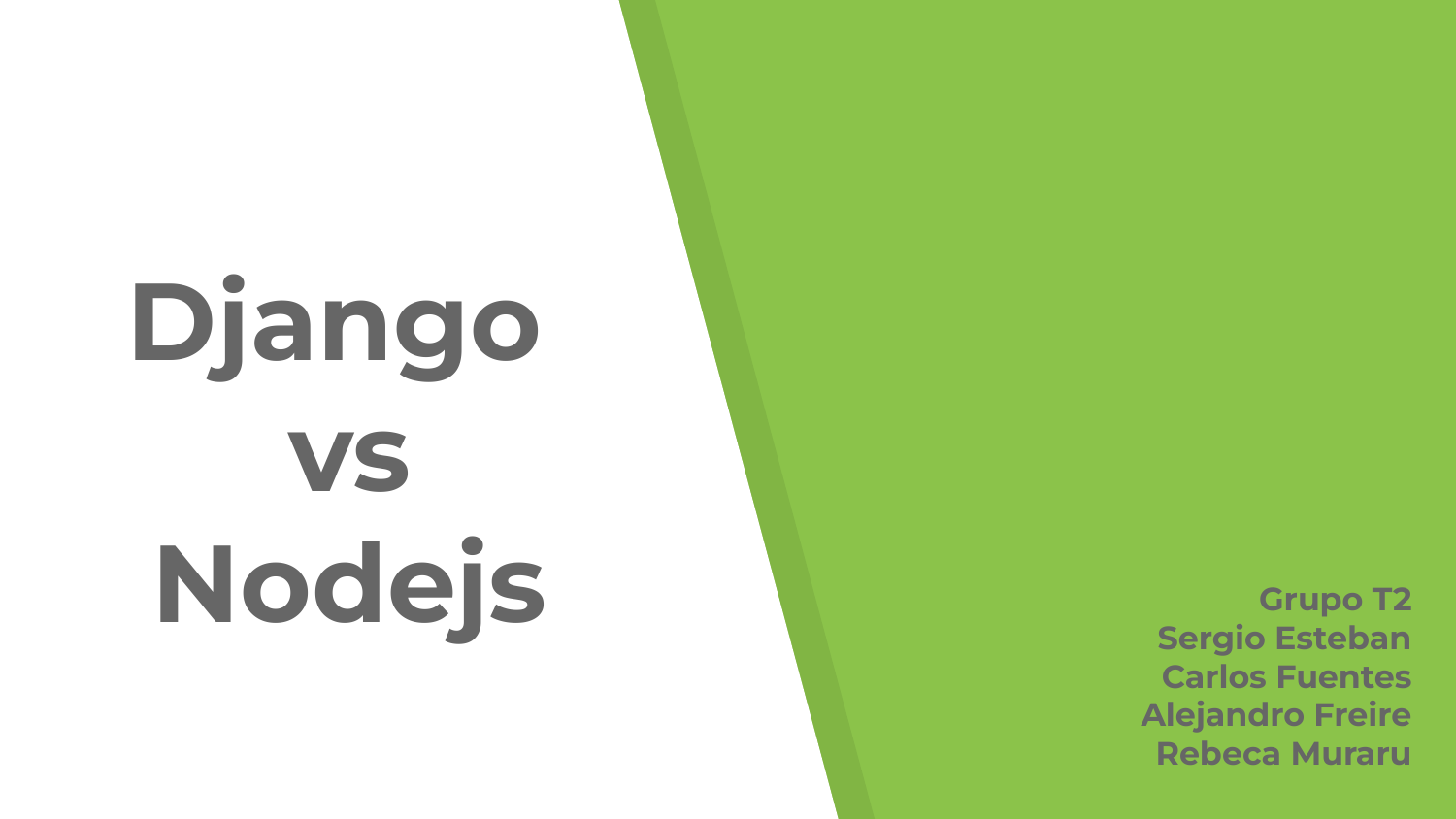

# Django vs Nodejs
Grupo T2
Sergio Esteban
Carlos Fuentes
Alejandro Freire
Rebeca Muraru